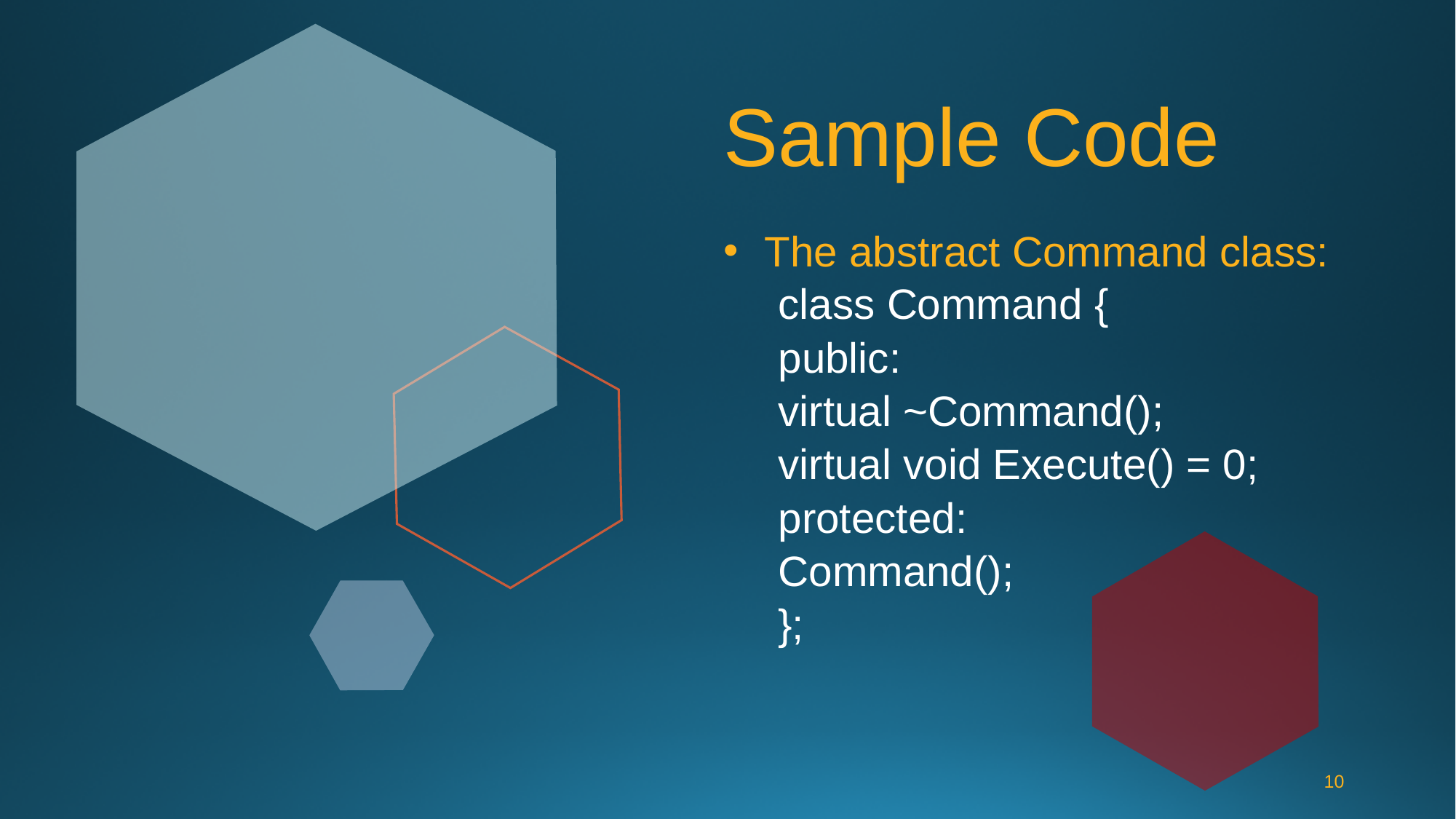

# Sample Code
The abstract Command class:
class Command {
public:
virtual ~Command();
virtual void Execute() = 0;
protected:
Command();
};

10